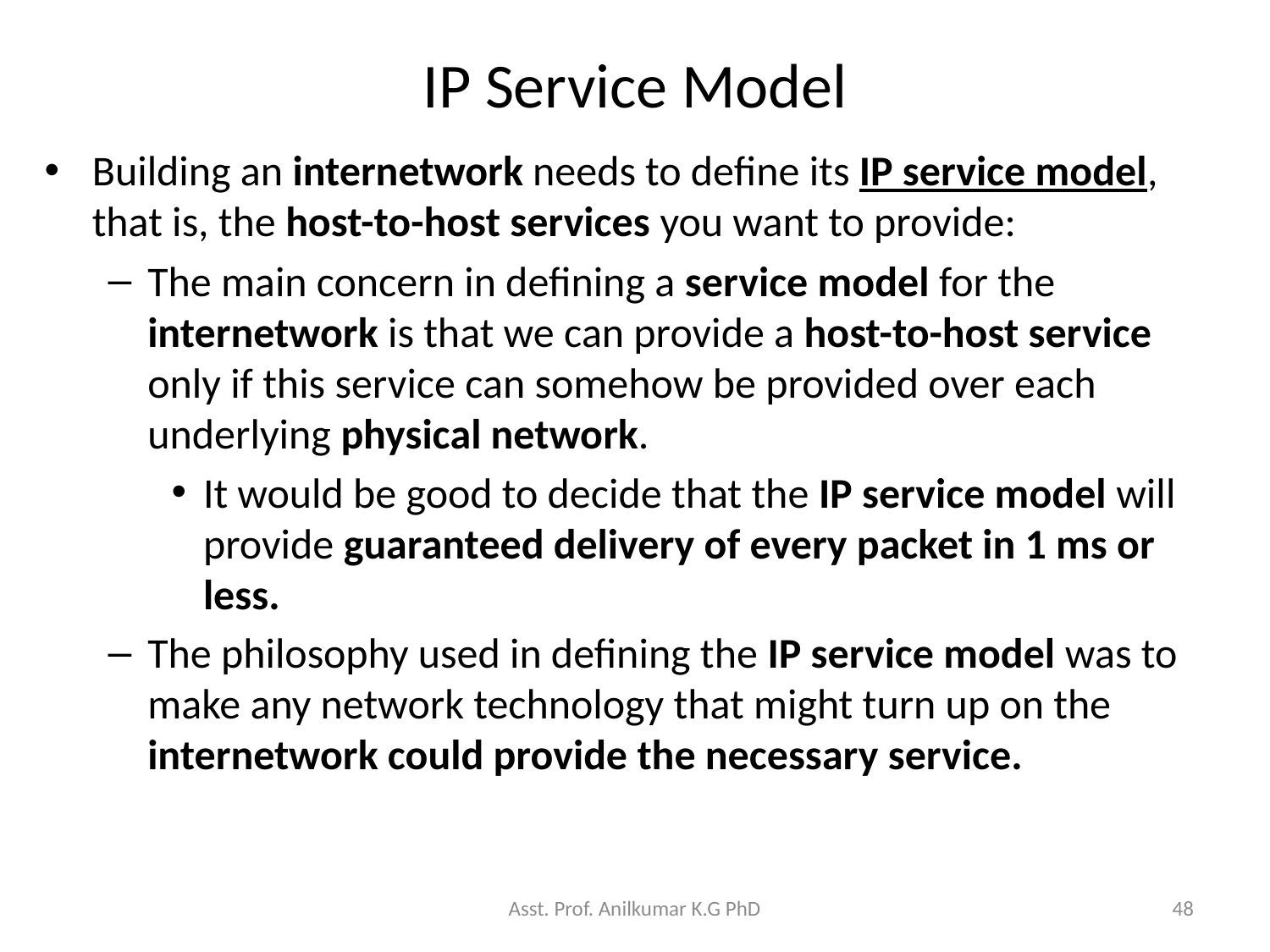

# IP Service Model
Building an internetwork needs to define its IP service model, that is, the host-to-host services you want to provide:
The main concern in defining a service model for the internetwork is that we can provide a host-to-host service only if this service can somehow be provided over each underlying physical network.
It would be good to decide that the IP service model will provide guaranteed delivery of every packet in 1 ms or less.
The philosophy used in defining the IP service model was to make any network technology that might turn up on the internetwork could provide the necessary service.
Asst. Prof. Anilkumar K.G PhD
48